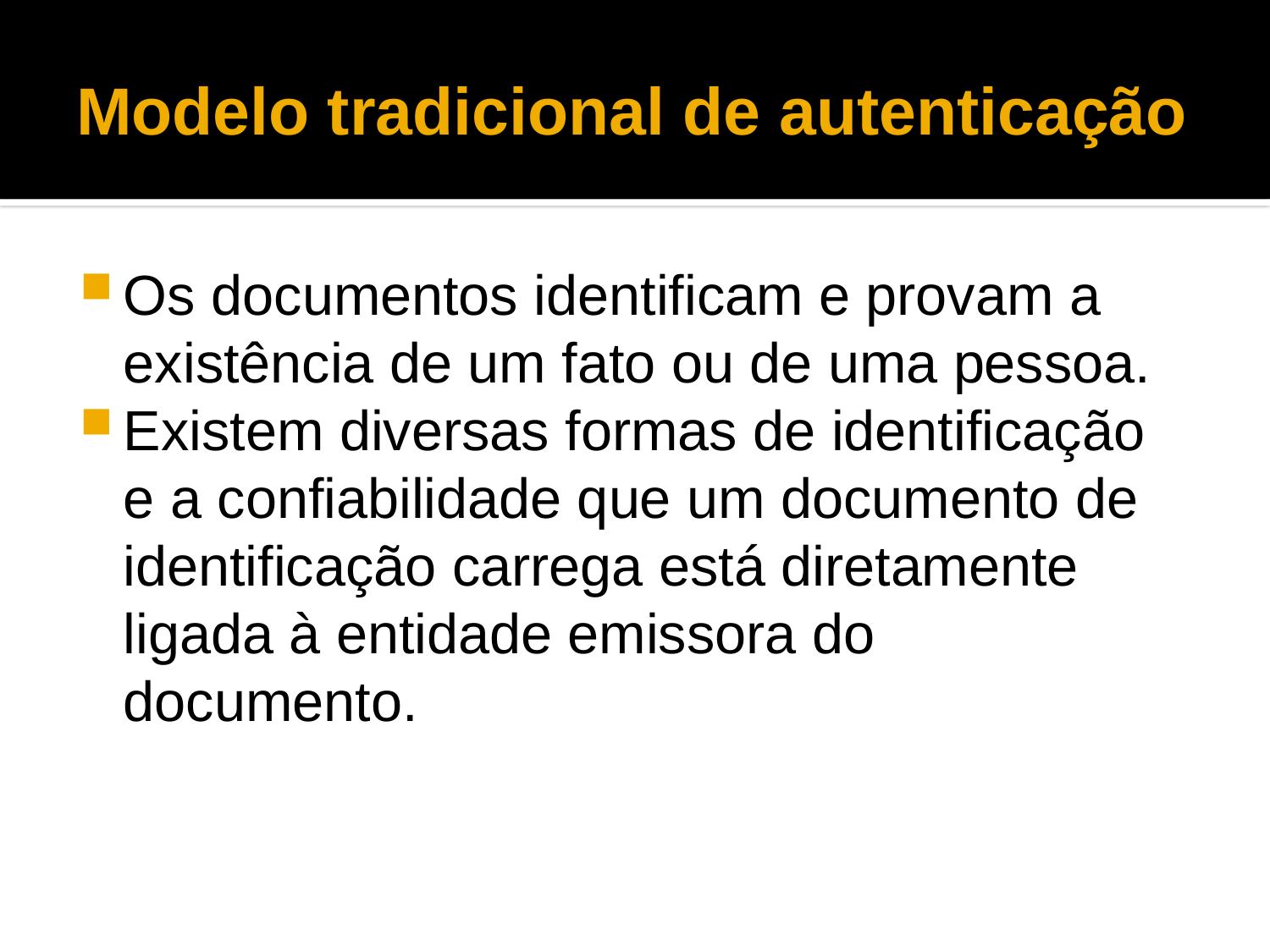

# Modelo tradicional de autenticação
Os documentos identificam e provam a existência de um fato ou de uma pessoa.
Existem diversas formas de identificação e a confiabilidade que um documento de identificação carrega está diretamente ligada à entidade emissora do documento.